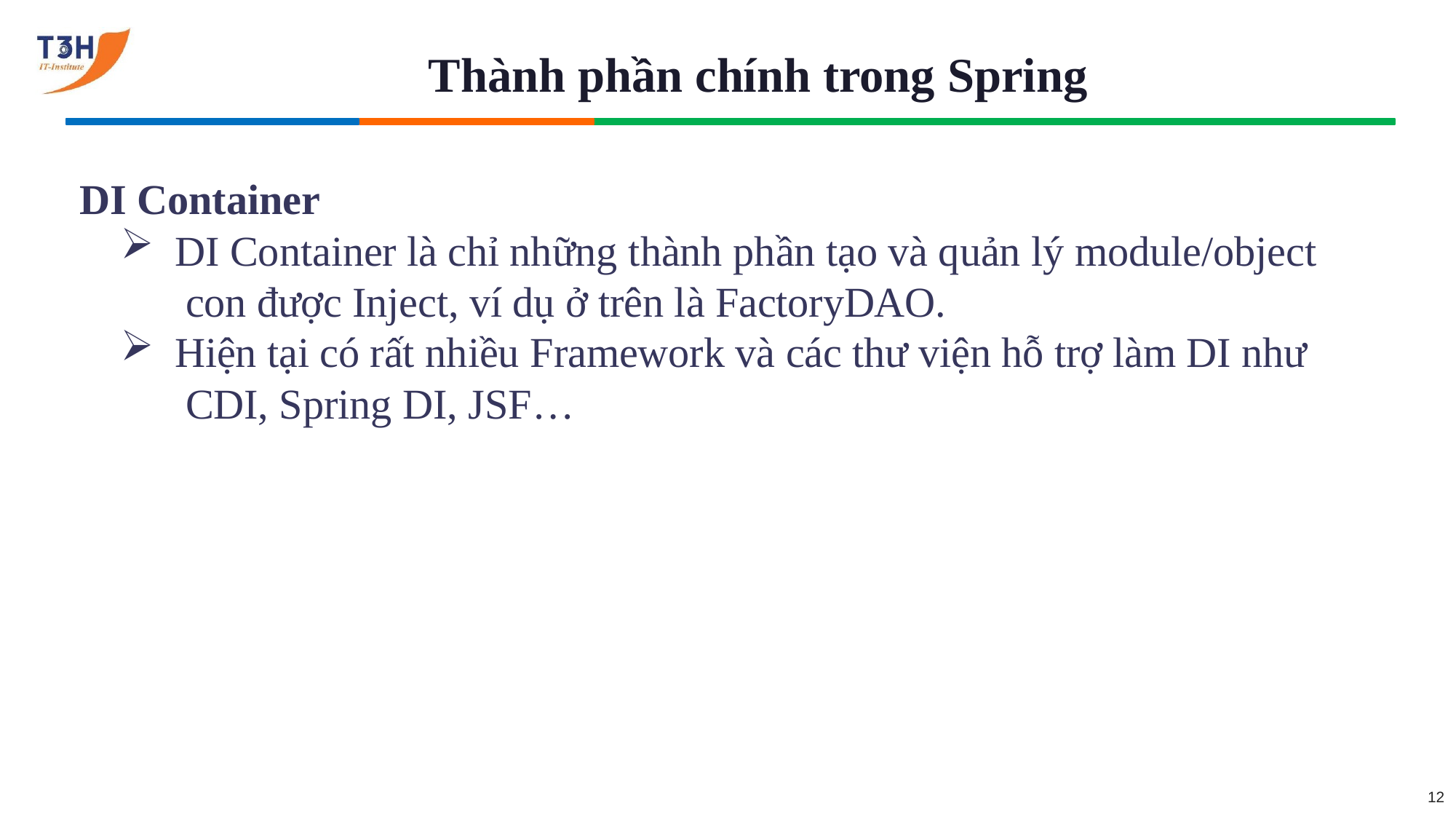

# Thành phần chính trong Spring
DI Container
DI Container là chỉ những thành phần tạo và quản lý module/object  con được Inject, ví dụ ở trên là FactoryDAO.
Hiện tại có rất nhiều Framework và các thư viện hỗ trợ làm DI như  CDI, Spring DI, JSF…
12